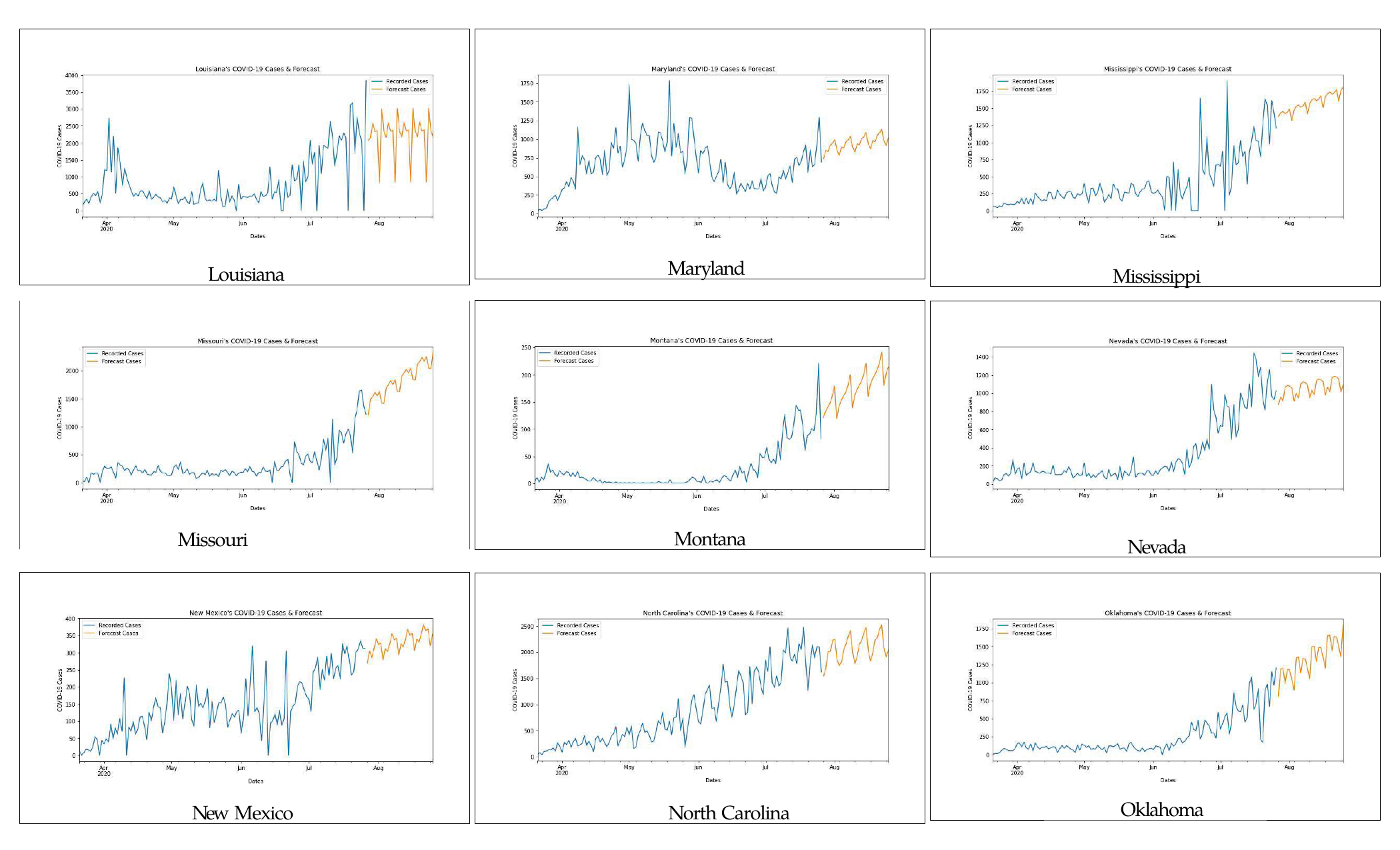

Louisiana

Maryland

Mississippi

Montana

Nevada

Missouri

New Mexico

North Carolina

Oklahoma